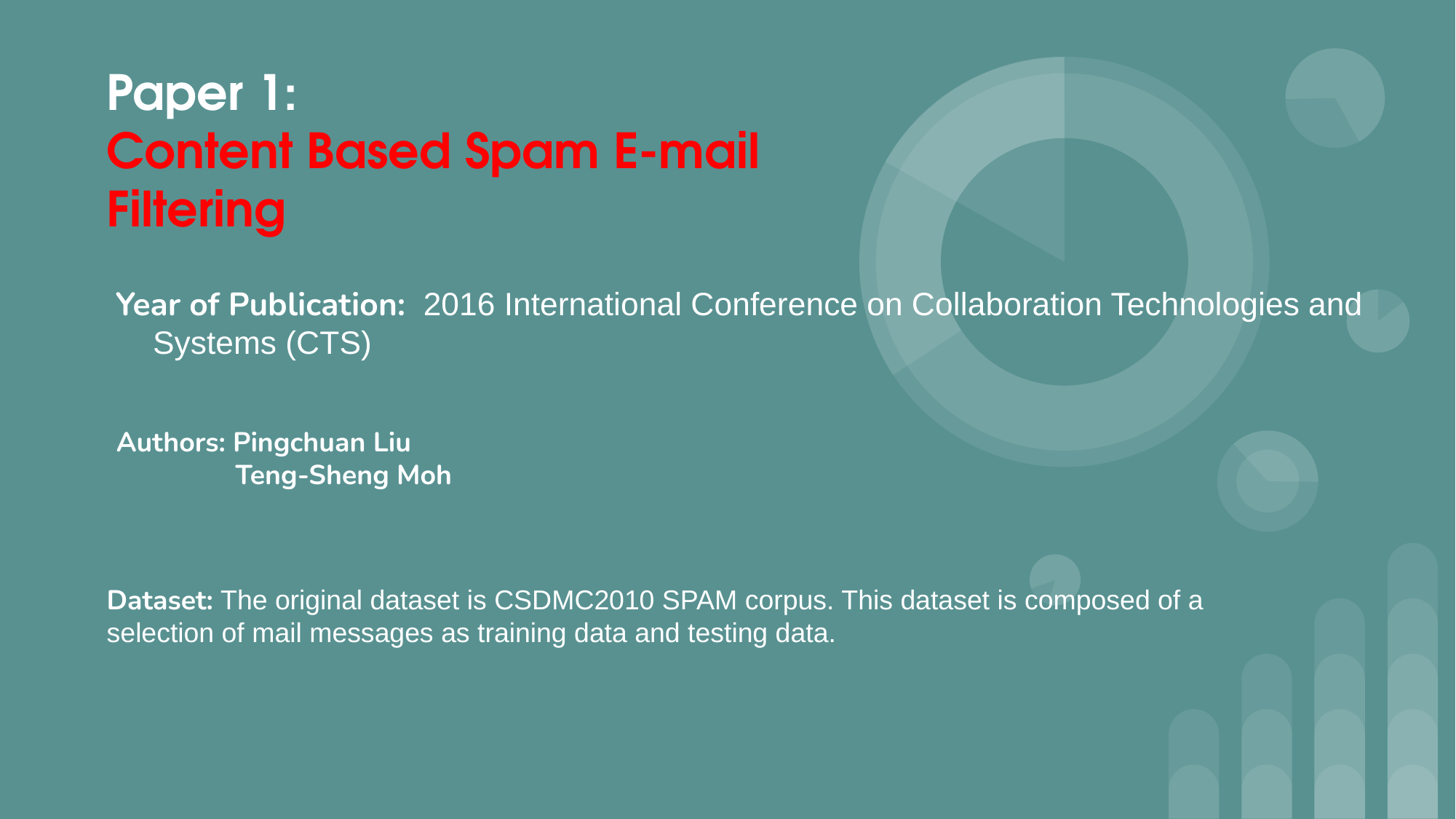

# Paper 1: Content Based Spam E-mail Filtering
Year of Publication:  2016 International Conference on Collaboration Technologies and Systems (CTS)
Authors: Pingchuan Liu
                Teng-Sheng Moh
Dataset: The original dataset is CSDMC2010 SPAM corpus. This dataset is composed of a selection of mail messages as training data and testing data.